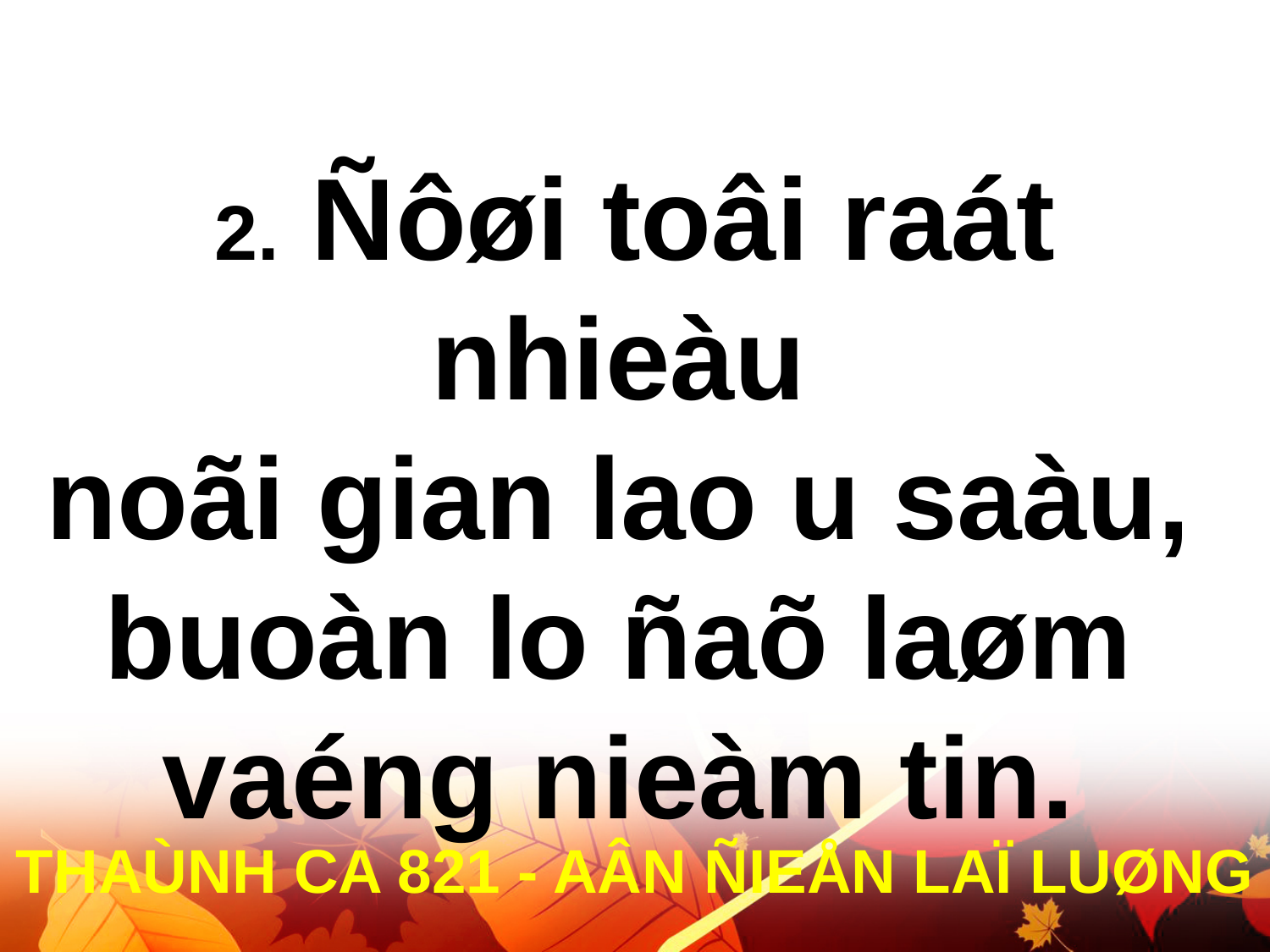

2. Ñôøi toâi raát nhieàu
noãi gian lao u saàu,
buoàn lo ñaõ laøm
vaéng nieàm tin.
THAÙNH CA 821 - AÂN ÑIEÅN LAÏ LUØNG